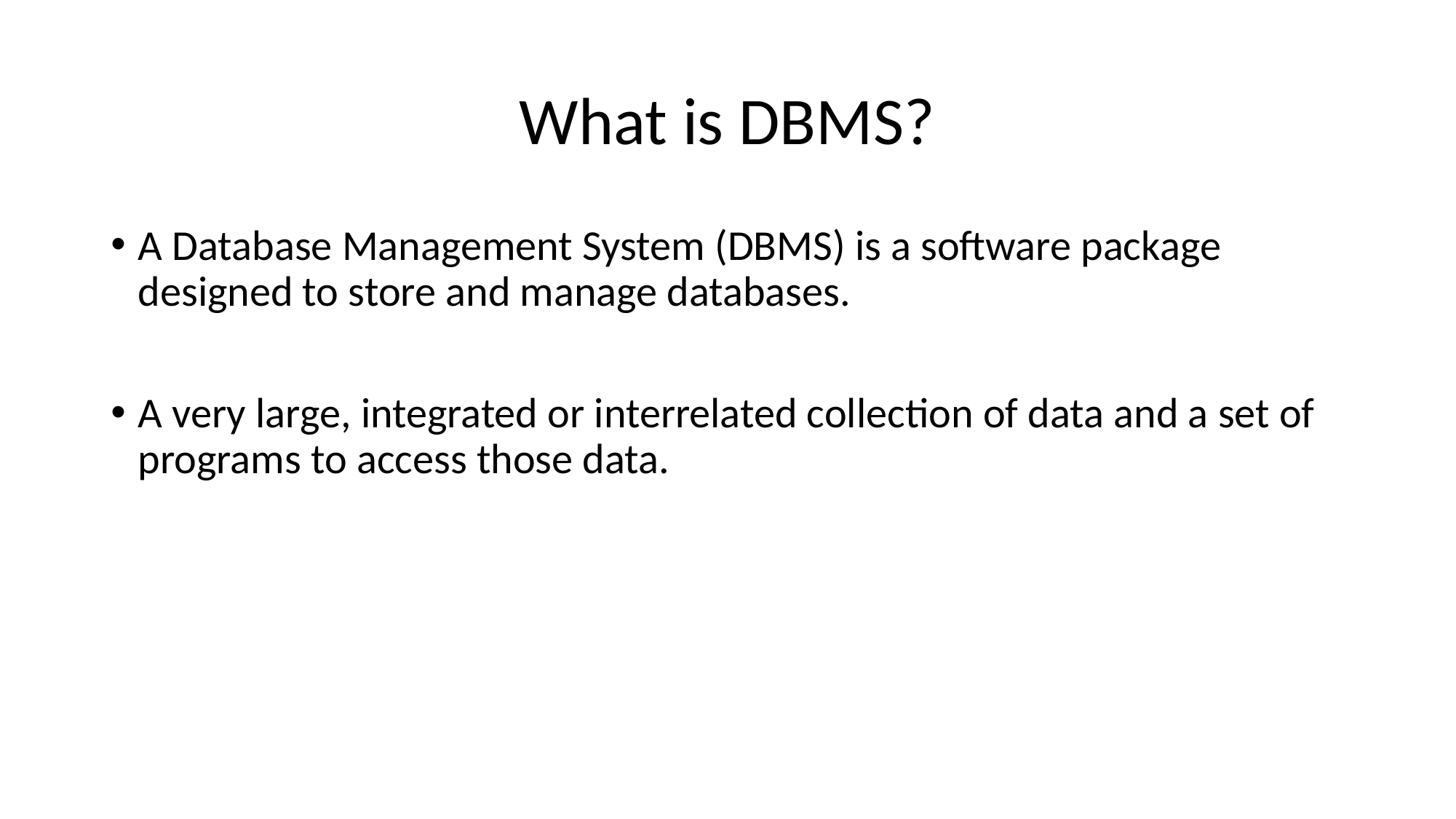

# What is DBMS?
A Database Management System (DBMS) is a software package designed to store and manage databases.

A very large, integrated or interrelated collection of data and a set of programs to access those data.